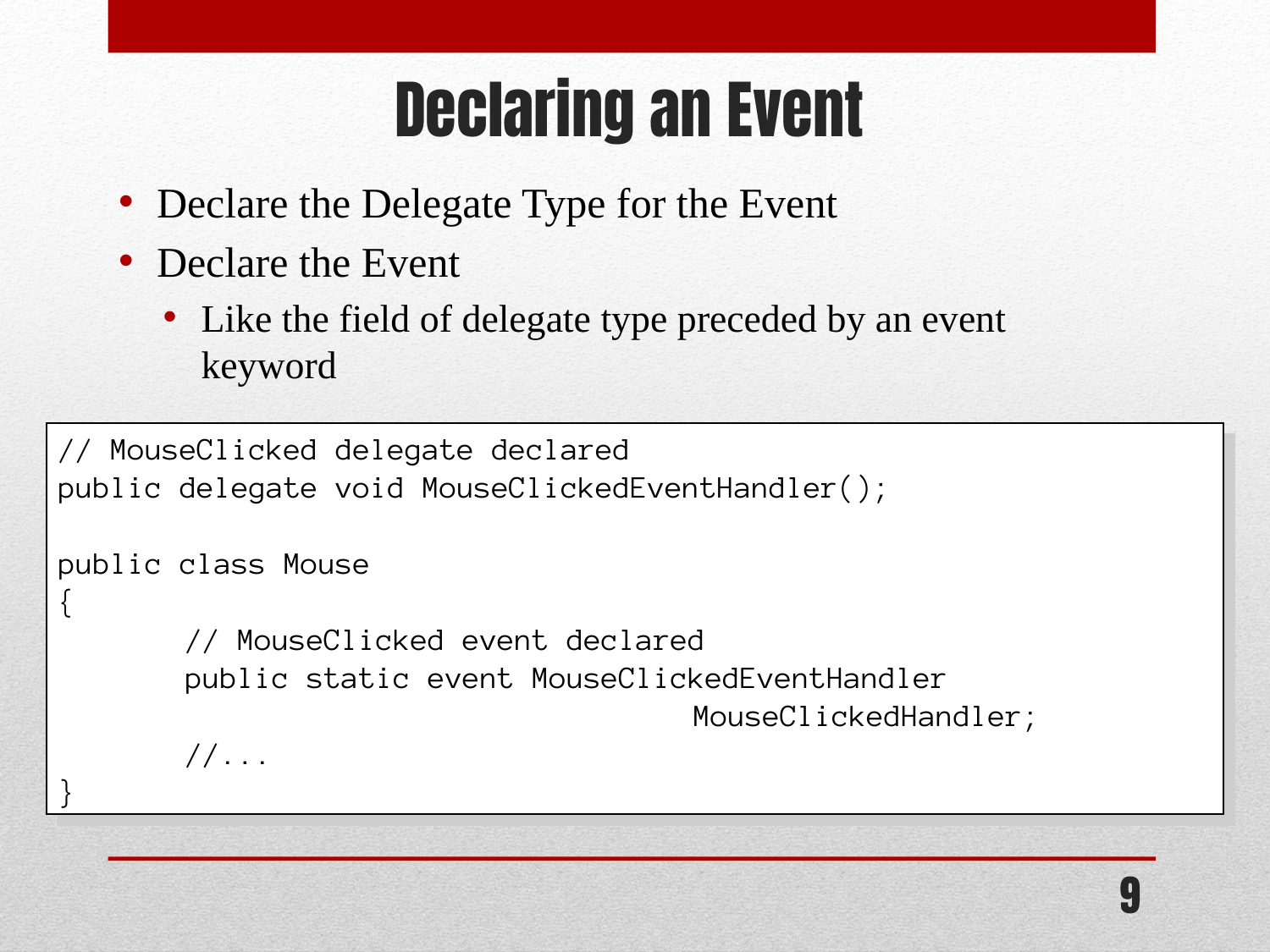

# Declaring an Event
Declare the Delegate Type for the Event
Declare the Event
Like the field of delegate type preceded by an event keyword

// MouseClicked delegate declared
public delegate void MouseClickedEventHandler();

public class Mouse
{
	// MouseClicked event declared
	public static event MouseClickedEventHandler
					MouseClickedHandler;
	//...
}
9